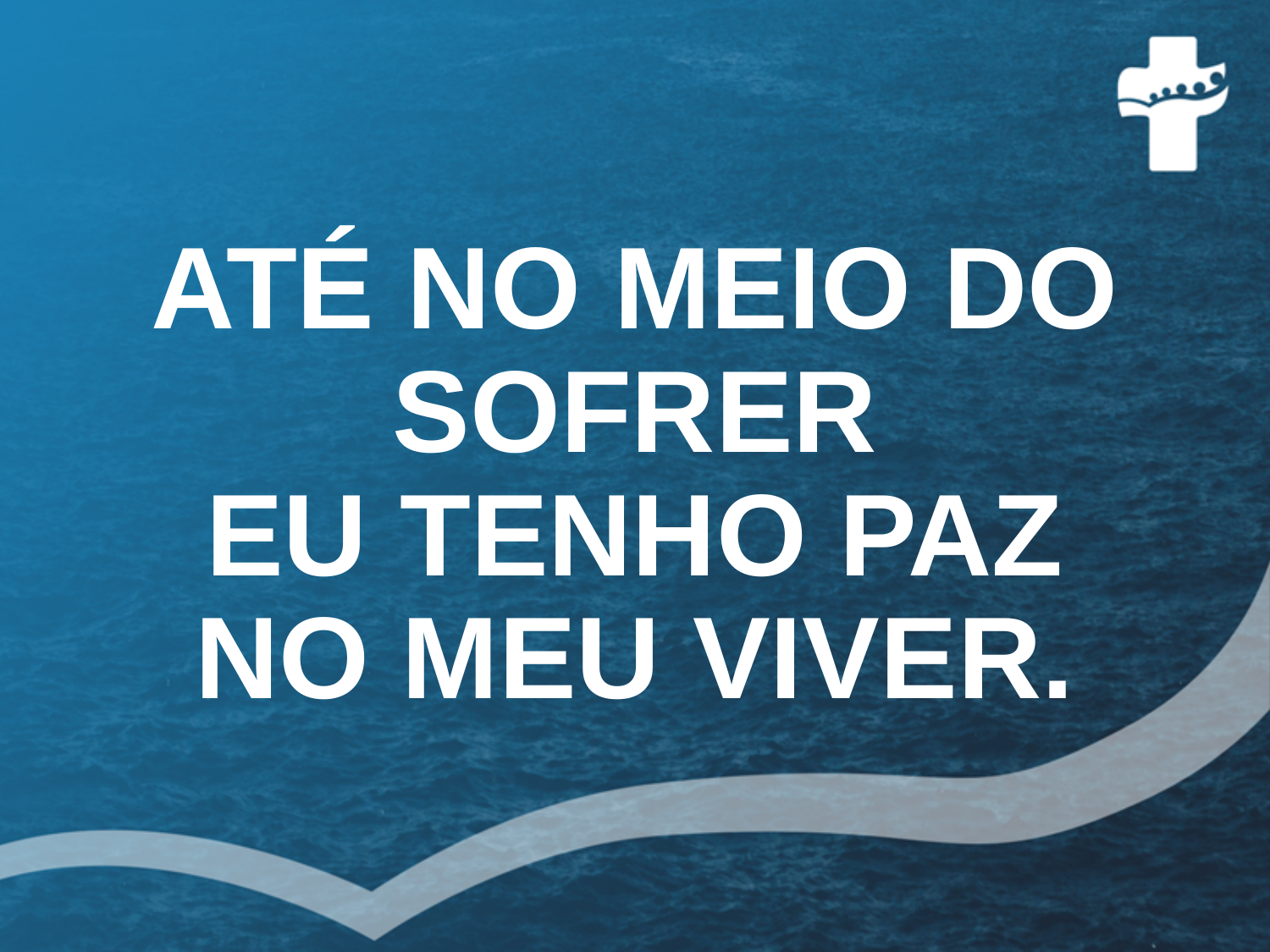

# ATÉ NO MEIO DO SOFRER EU TENHO PAZ NO MEU VIVER.